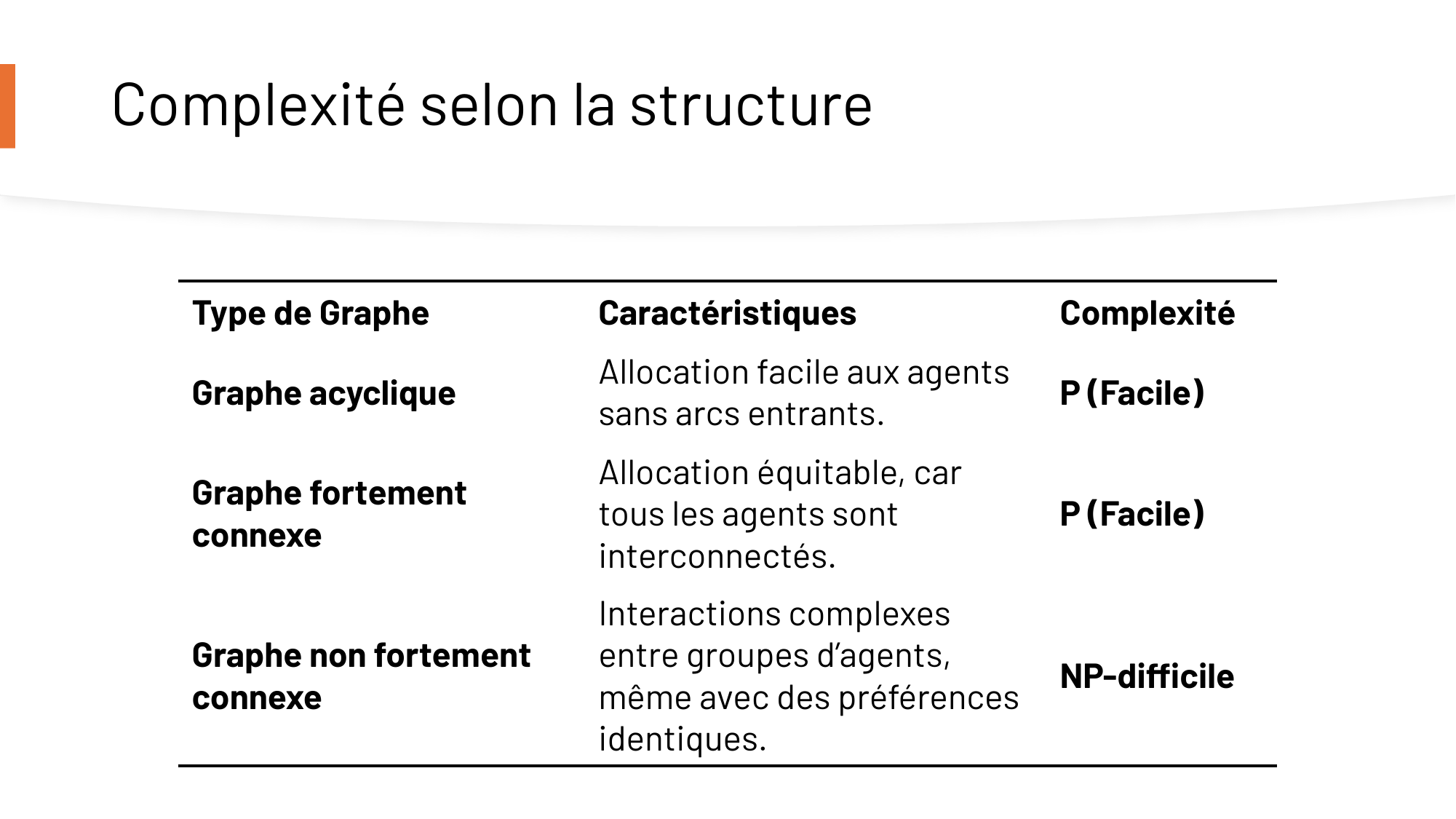

# Complexité selon la structure

| Type de Graphe | Caractéristiques | Complexité |
| --- | --- | --- |
| Graphe acyclique | Allocation facile aux agents sans arcs entrants. | P (Facile) |
| Graphe fortement connexe | Allocation équitable, car tous les agents sont interconnectés. | P (Facile) |
| Graphe non fortement connexe | Interactions complexes entre groupes d’agents, même avec des préférences identiques. | NP-difficile |